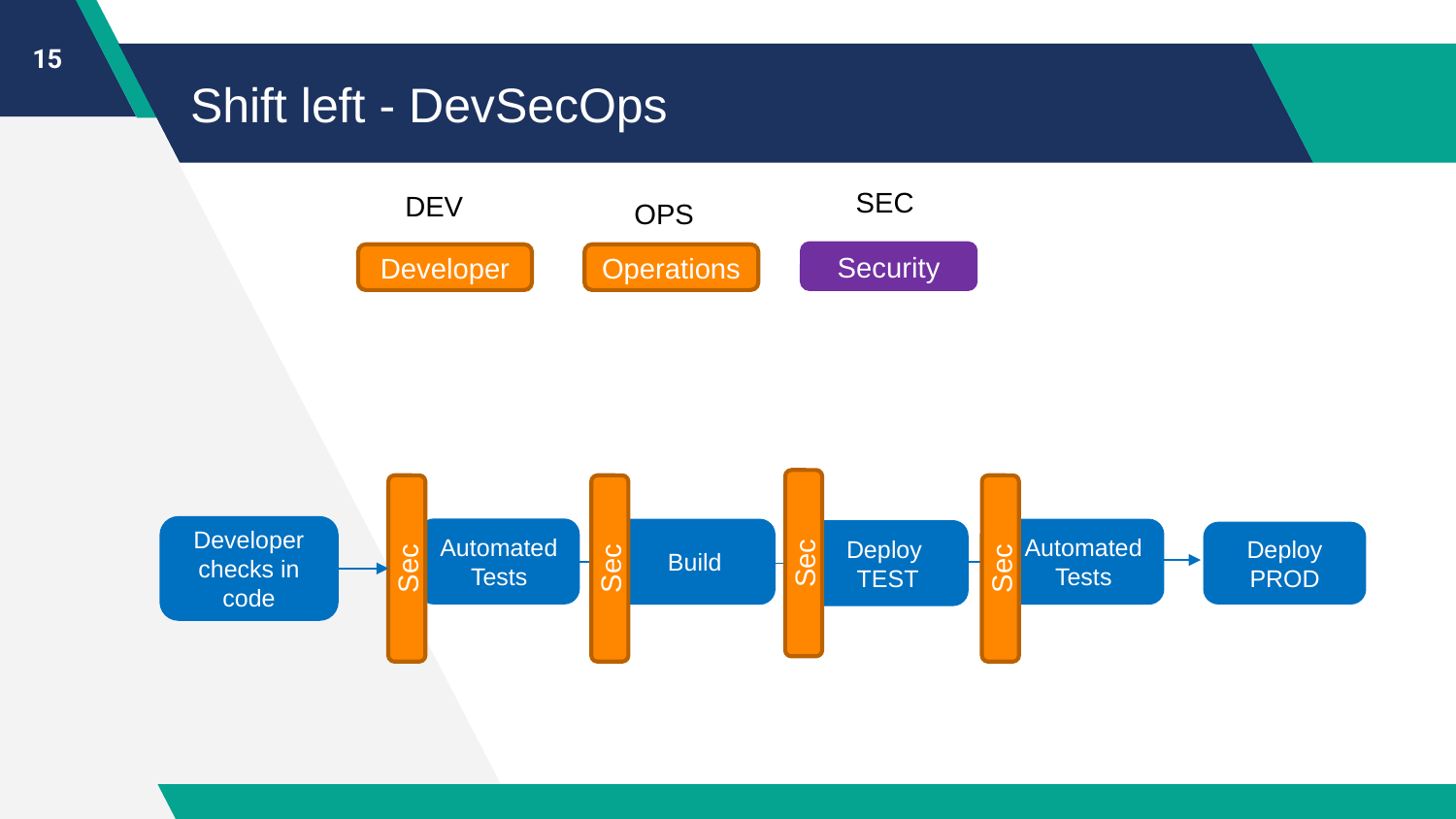

15
# Shift left - DevSecOps
SEC
Security
DEV
Developer
OPS
Operations

Automated Tests
Build
Automated Tests
Deploy
TEST
Deploy
PROD
Sec
Sec
Sec

Developer checks in code
Sec